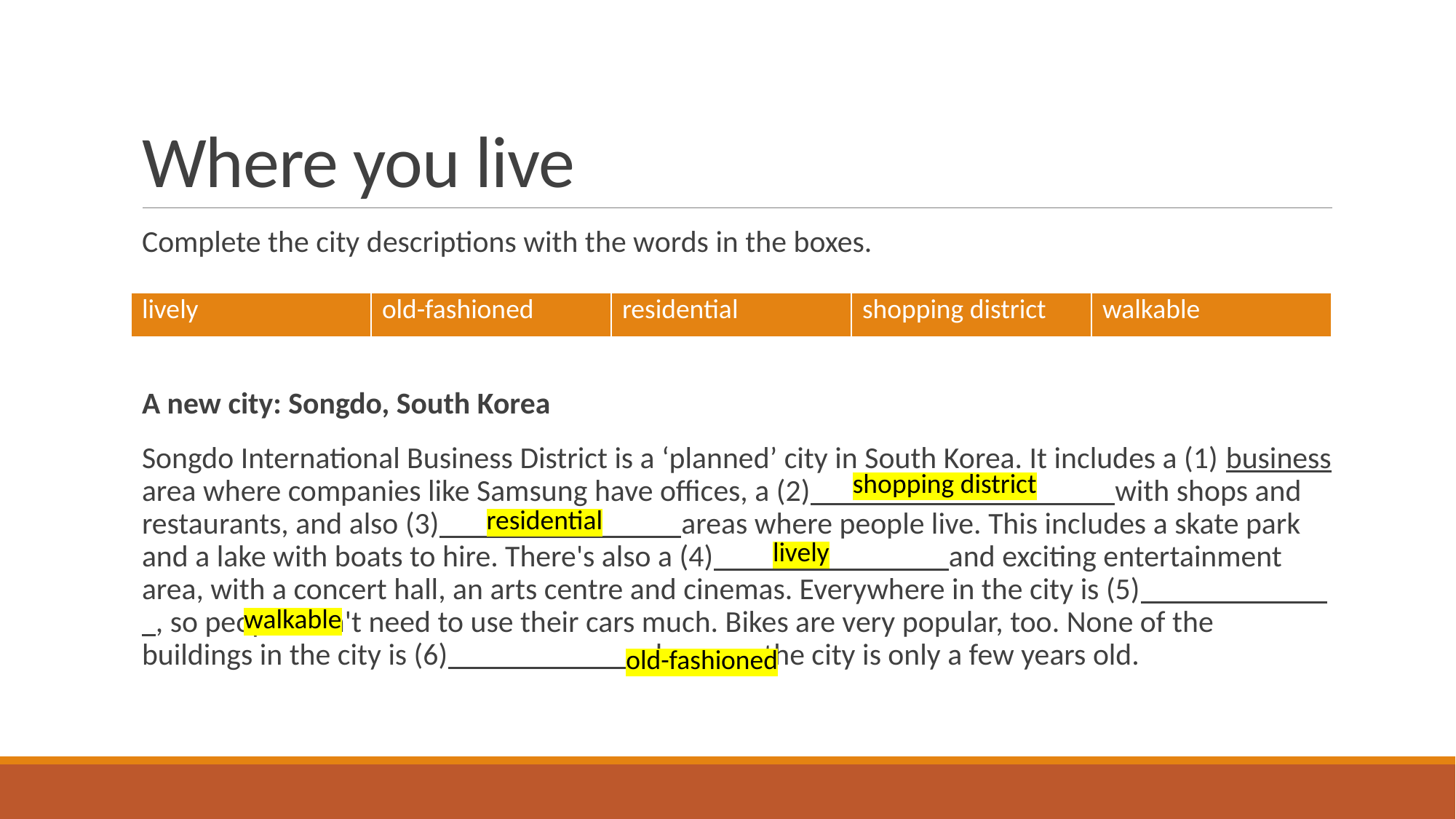

# Where you live
Complete the city descriptions with the words in the boxes.

A new city: Songdo, South Korea
Songdo International Business District is a ‘planned’ city in South Korea. It includes a (1) business area where companies like Samsung have offices, a (2)                                            with shops and restaurants, and also (3)                                   areas where people live. This includes a skate park and a lake with boats to hire. There's also a (4)                                  and exciting entertainment area, with a concert hall, an arts centre and cinemas. Everywhere in the city is (5)                              , so people don't need to use their cars much. Bikes are very popular, too. None of the buildings in the city is (6)                              because the city is only a few years old.
| lively | old-fashioned | residential | shopping district | walkable |
| --- | --- | --- | --- | --- |
shopping district
residential
lively
walkable
old-fashioned